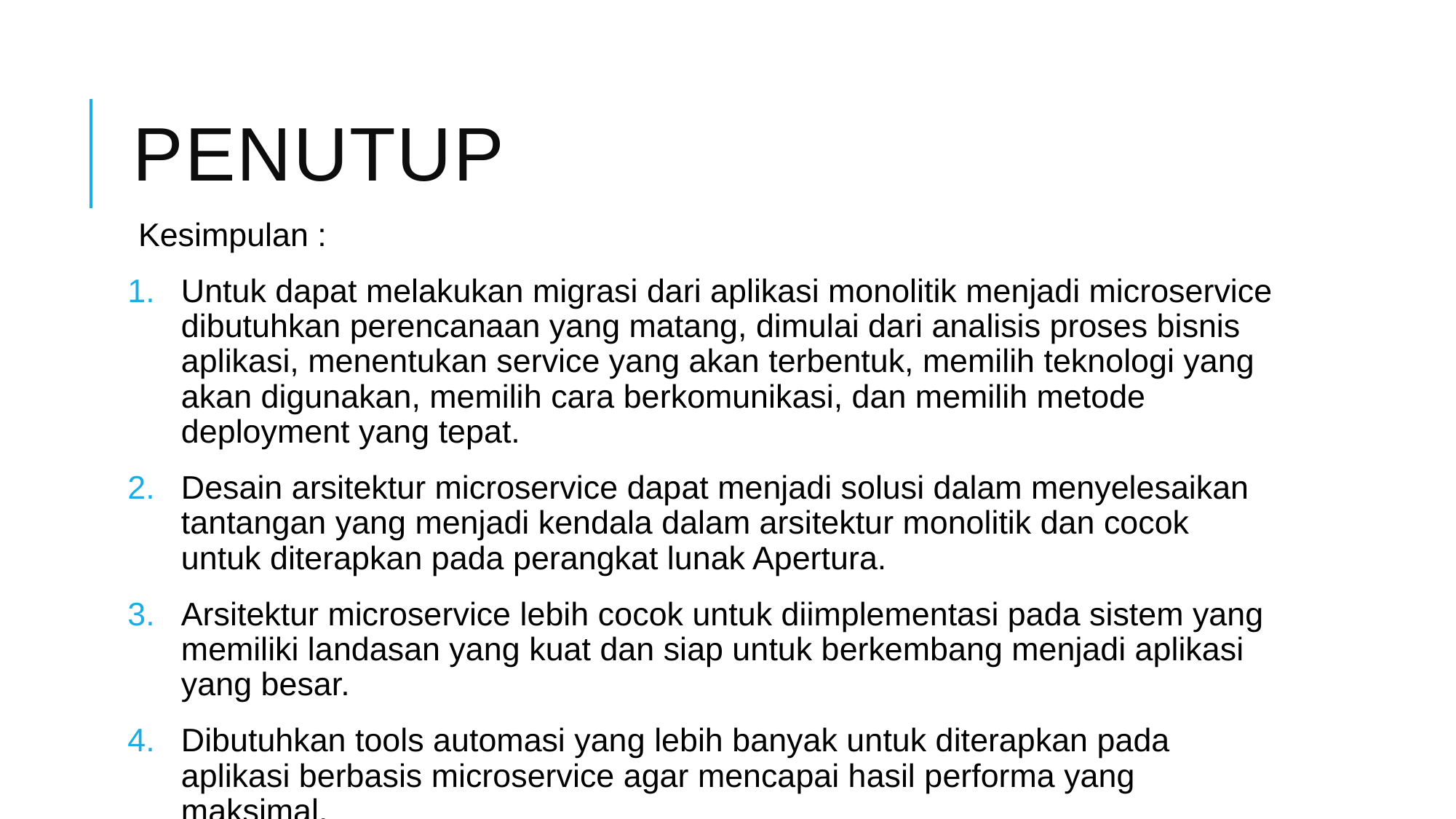

# Penutup
Kesimpulan :
Untuk dapat melakukan migrasi dari aplikasi monolitik menjadi microservice dibutuhkan perencanaan yang matang, dimulai dari analisis proses bisnis aplikasi, menentukan service yang akan terbentuk, memilih teknologi yang akan digunakan, memilih cara berkomunikasi, dan memilih metode deployment yang tepat.
Desain arsitektur microservice dapat menjadi solusi dalam menyelesaikan tantangan yang menjadi kendala dalam arsitektur monolitik dan cocok untuk diterapkan pada perangkat lunak Apertura.
Arsitektur microservice lebih cocok untuk diimplementasi pada sistem yang memiliki landasan yang kuat dan siap untuk berkembang menjadi aplikasi yang besar.
Dibutuhkan tools automasi yang lebih banyak untuk diterapkan pada aplikasi berbasis microservice agar mencapai hasil performa yang maksimal.